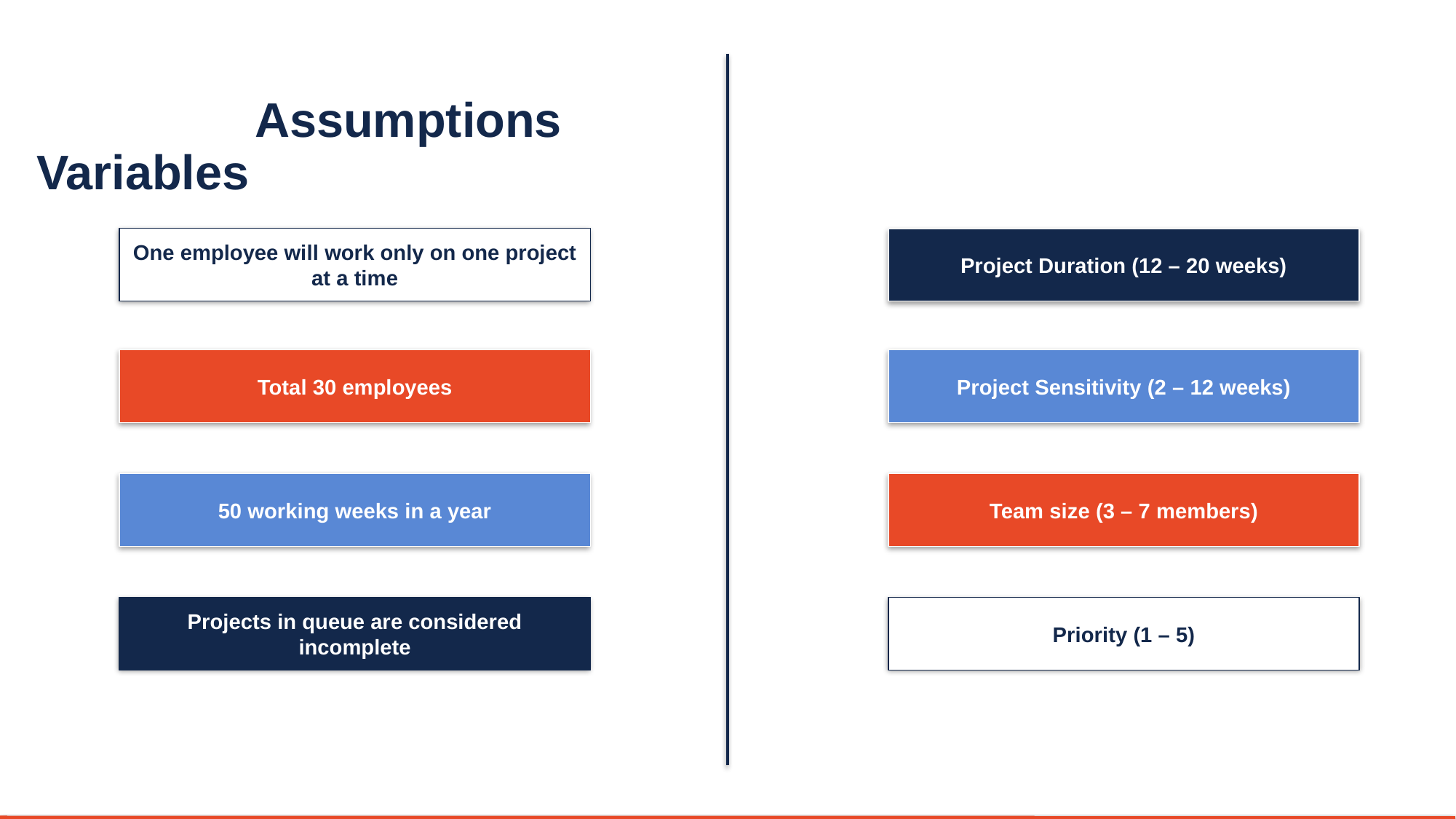

# Assumptions 							   Variables
One employee will work only on one project at a time
Project Duration (12 – 20 weeks)
Total 30 employees
Project Sensitivity (2 – 12 weeks)
50 working weeks in a year
Team size (3 – 7 members)
Projects in queue are considered incomplete
Priority (1 – 5)